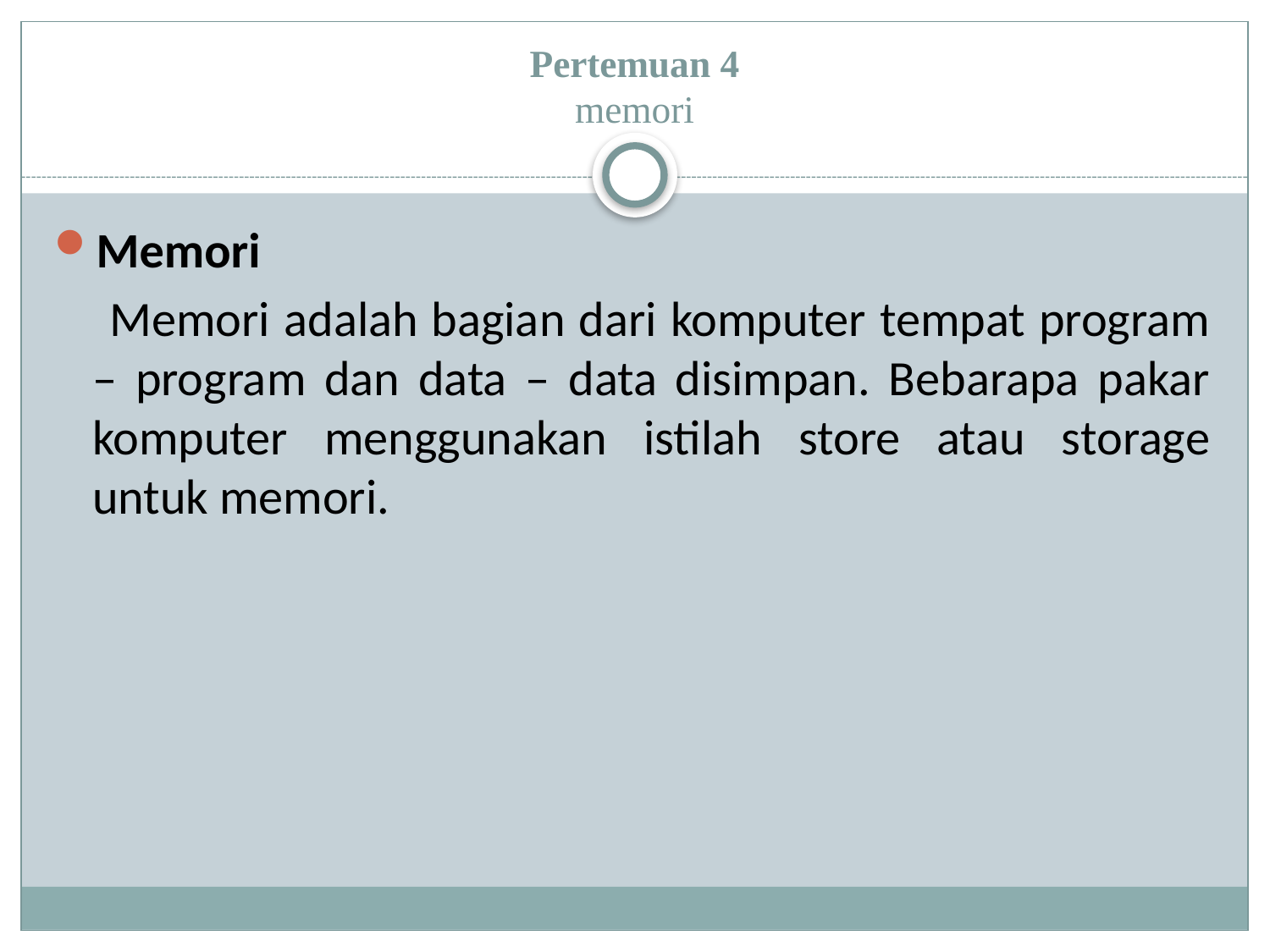

# Pertemuan 4 memori
Memori
    Memori adalah bagian dari komputer tempat program – program dan data – data disimpan. Bebarapa pakar komputer menggunakan istilah store atau storage untuk memori.